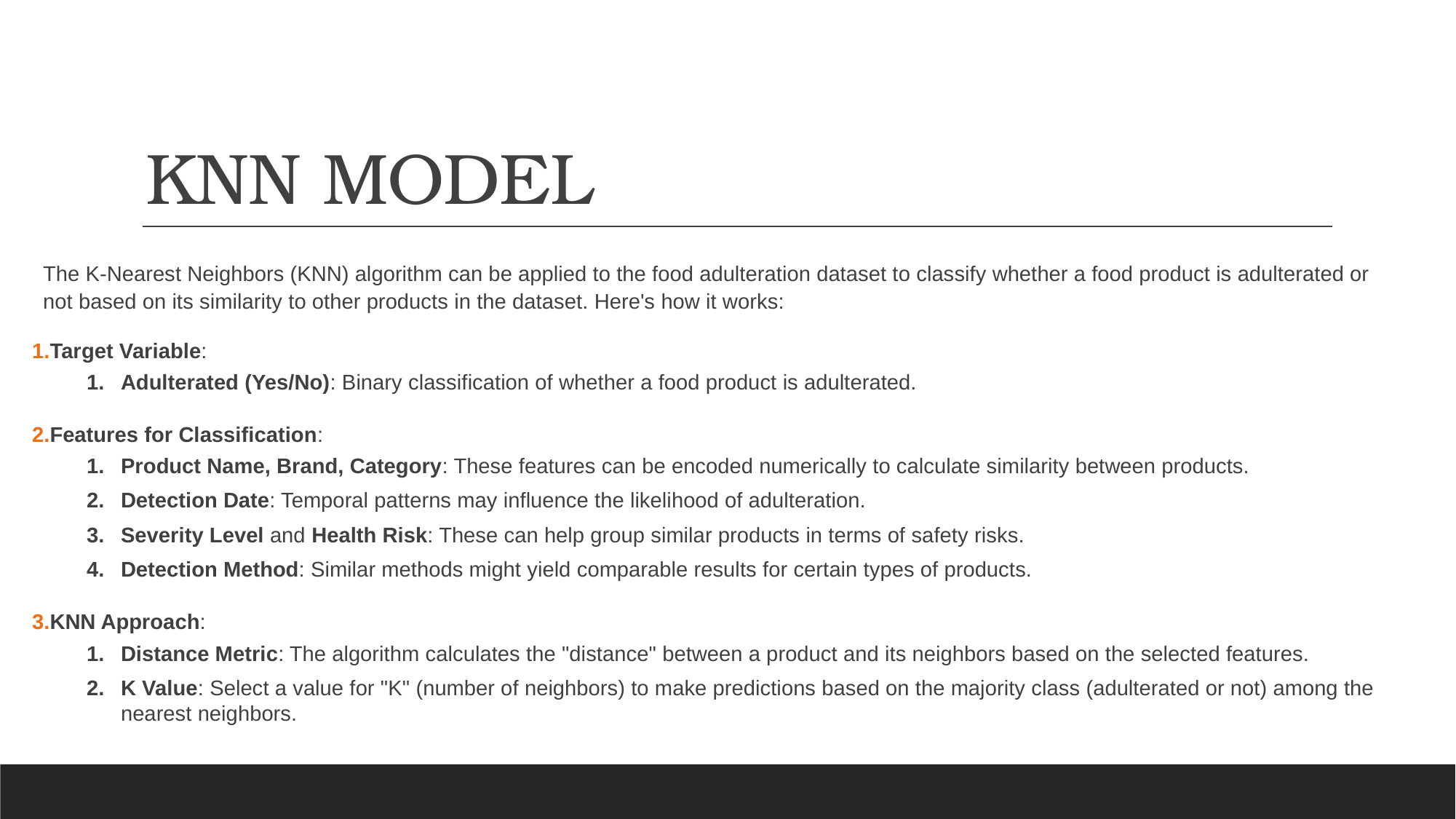

# KNN MODEL
The K-Nearest Neighbors (KNN) algorithm can be applied to the food adulteration dataset to classify whether a food product is adulterated or not based on its similarity to other products in the dataset. Here's how it works:
Target Variable:
Adulterated (Yes/No): Binary classification of whether a food product is adulterated.
Features for Classification:
Product Name, Brand, Category: These features can be encoded numerically to calculate similarity between products.
Detection Date: Temporal patterns may influence the likelihood of adulteration.
Severity Level and Health Risk: These can help group similar products in terms of safety risks.
Detection Method: Similar methods might yield comparable results for certain types of products.
KNN Approach:
Distance Metric: The algorithm calculates the "distance" between a product and its neighbors based on the selected features.
K Value: Select a value for "K" (number of neighbors) to make predictions based on the majority class (adulterated or not) among the nearest neighbors.